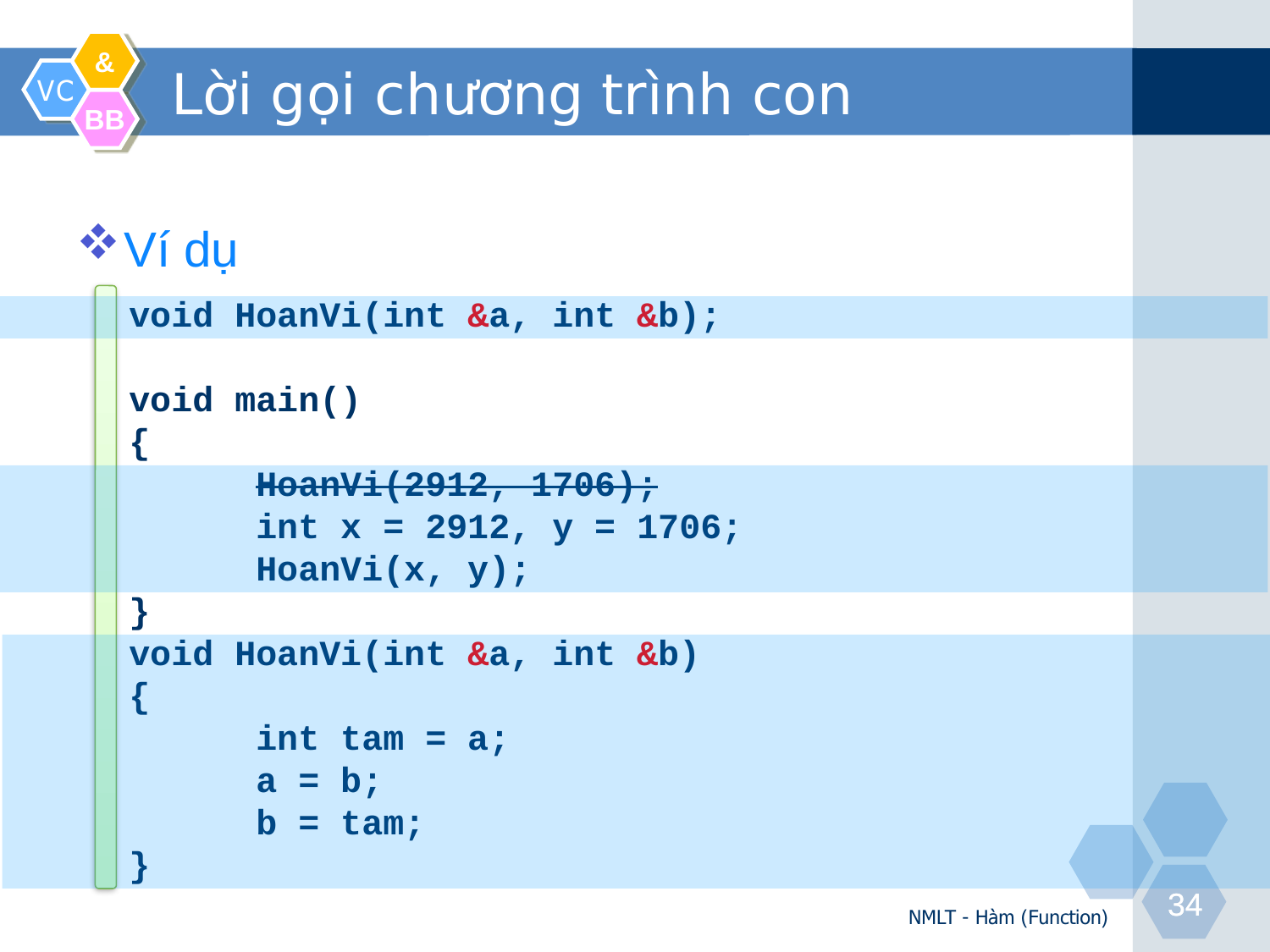

# Lời gọi chương trình con
Ví dụ

void HoanVi(int &a, int &b);

void main()
{
	HoanVi(2912, 1706);
	int x = 2912, y = 1706;
	HoanVi(x, y);
}
void HoanVi(int &a, int &b)
{
	int tam = a;
	a = b;
	b = tam;
}

NMLT - Hàm (Function)